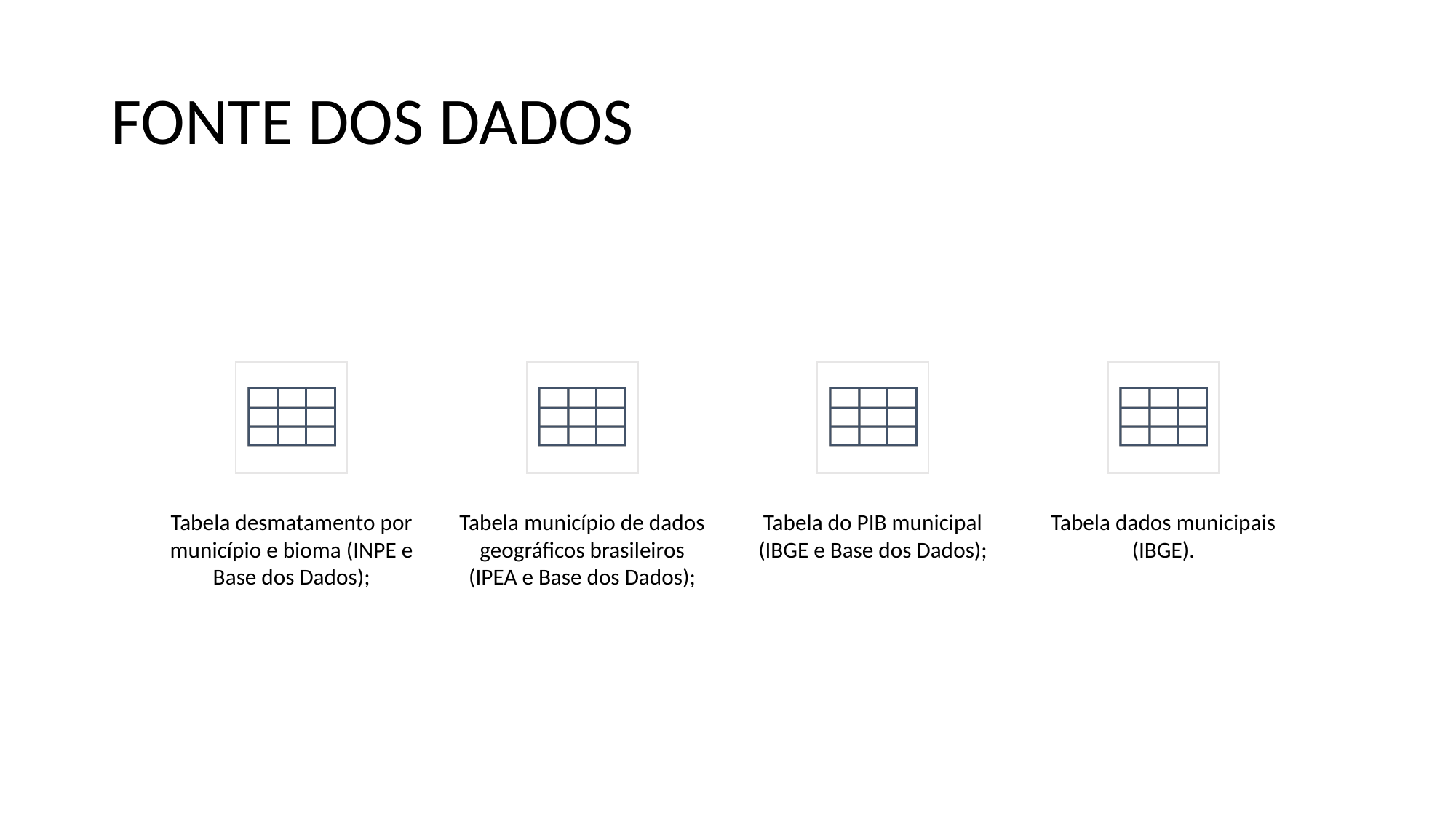

# FONTE DOS DADOS
Tabela desmatamento por município e bioma (INPE e Base dos Dados);
Tabela município de dados geográficos brasileiros (IPEA e Base dos Dados);
Tabela do PIB municipal (IBGE e Base dos Dados);
Tabela dados municipais (IBGE).